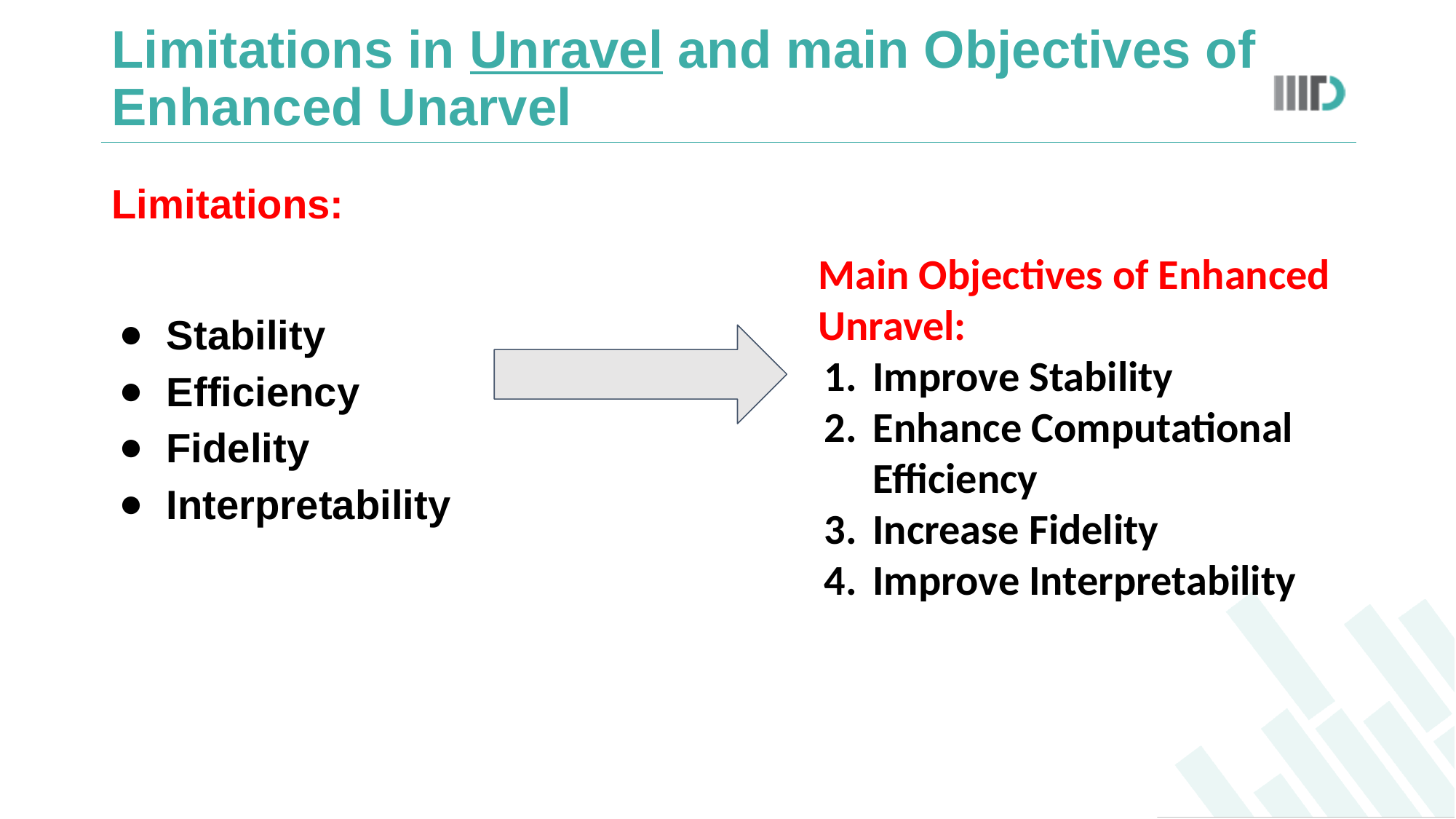

# Limitations in Unravel and main Objectives of Enhanced Unarvel
Limitations:
Stability
Efficiency
Fidelity
Interpretability

Main Objectives of Enhanced Unravel:
Improve Stability
Enhance Computational Efficiency
Increase Fidelity
Improve Interpretability